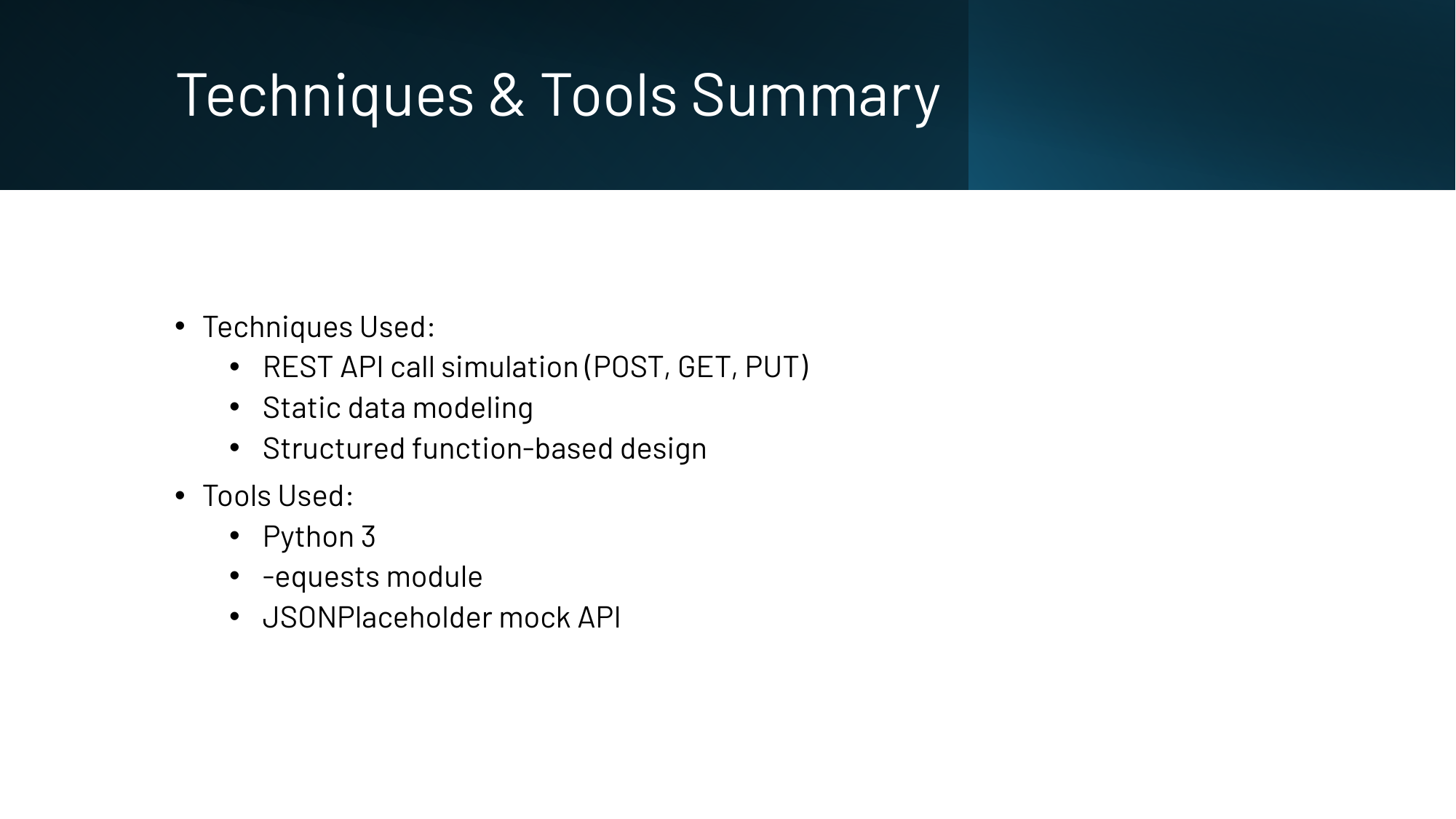

# Techniques & Tools Summary
Techniques Used:
 REST API call simulation (POST, GET, PUT)
 Static data modeling
 Structured function-based design
Tools Used:
 Python 3
 -equests module
 JSONPlaceholder mock API